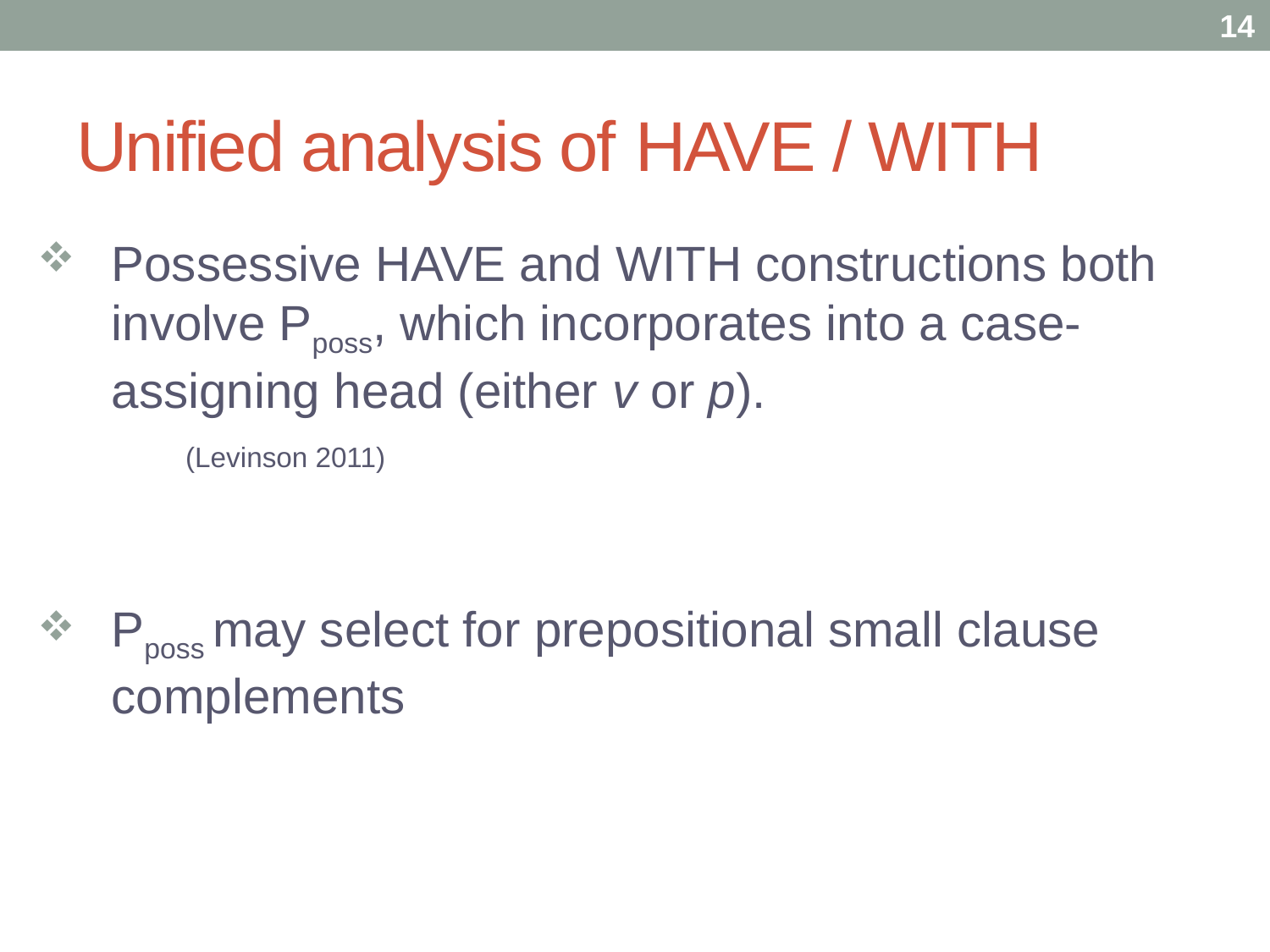

14
# Unified analysis of have / with
Possessive have and with constructions both involve Pposs, which incorporates into a case-assigning head (either v or p).	(Levinson 2011)

Pposs may select for prepositional small clause complements